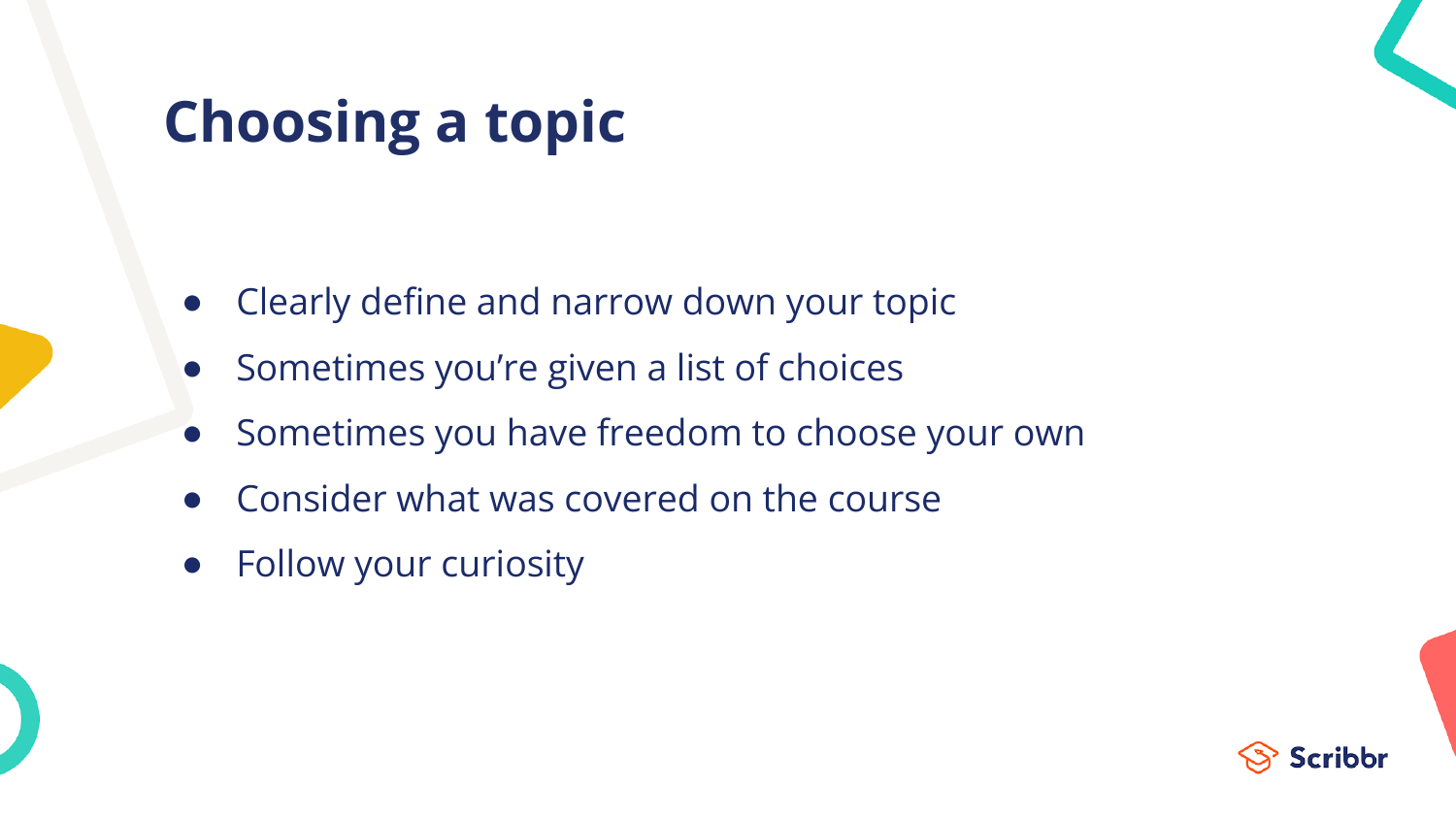

# Choosing a topic
Clearly define and narrow down your topic
Sometimes you’re given a list of choices
Sometimes you have freedom to choose your own
Consider what was covered on the course
Follow your curiosity